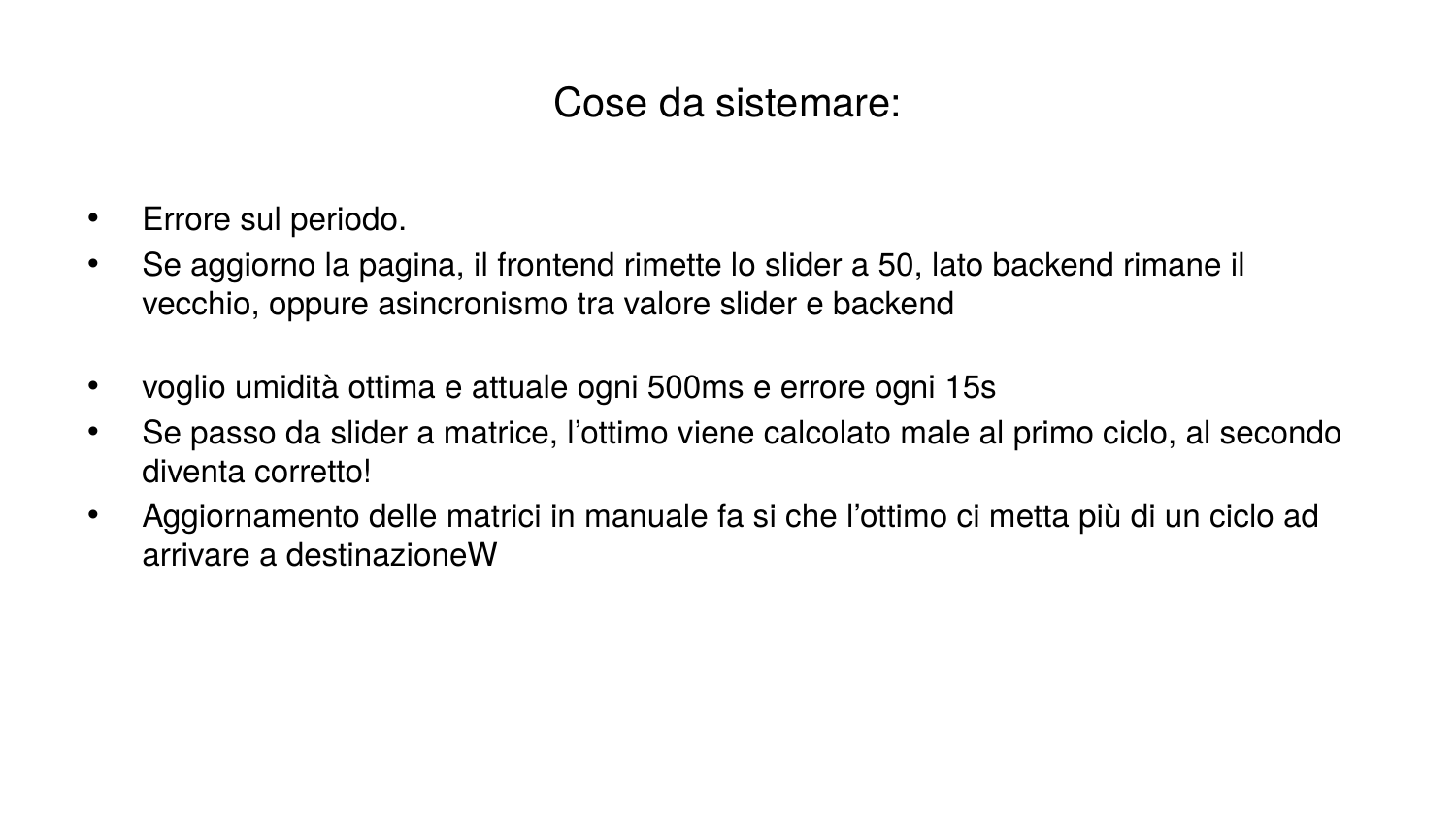

# Cose da sistemare:
Errore sul periodo.
Se aggiorno la pagina, il frontend rimette lo slider a 50, lato backend rimane il vecchio, oppure asincronismo tra valore slider e backend
voglio umidità ottima e attuale ogni 500ms e errore ogni 15s
Se passo da slider a matrice, l’ottimo viene calcolato male al primo ciclo, al secondo diventa corretto!
Aggiornamento delle matrici in manuale fa si che l’ottimo ci metta più di un ciclo ad arrivare a destinazioneW